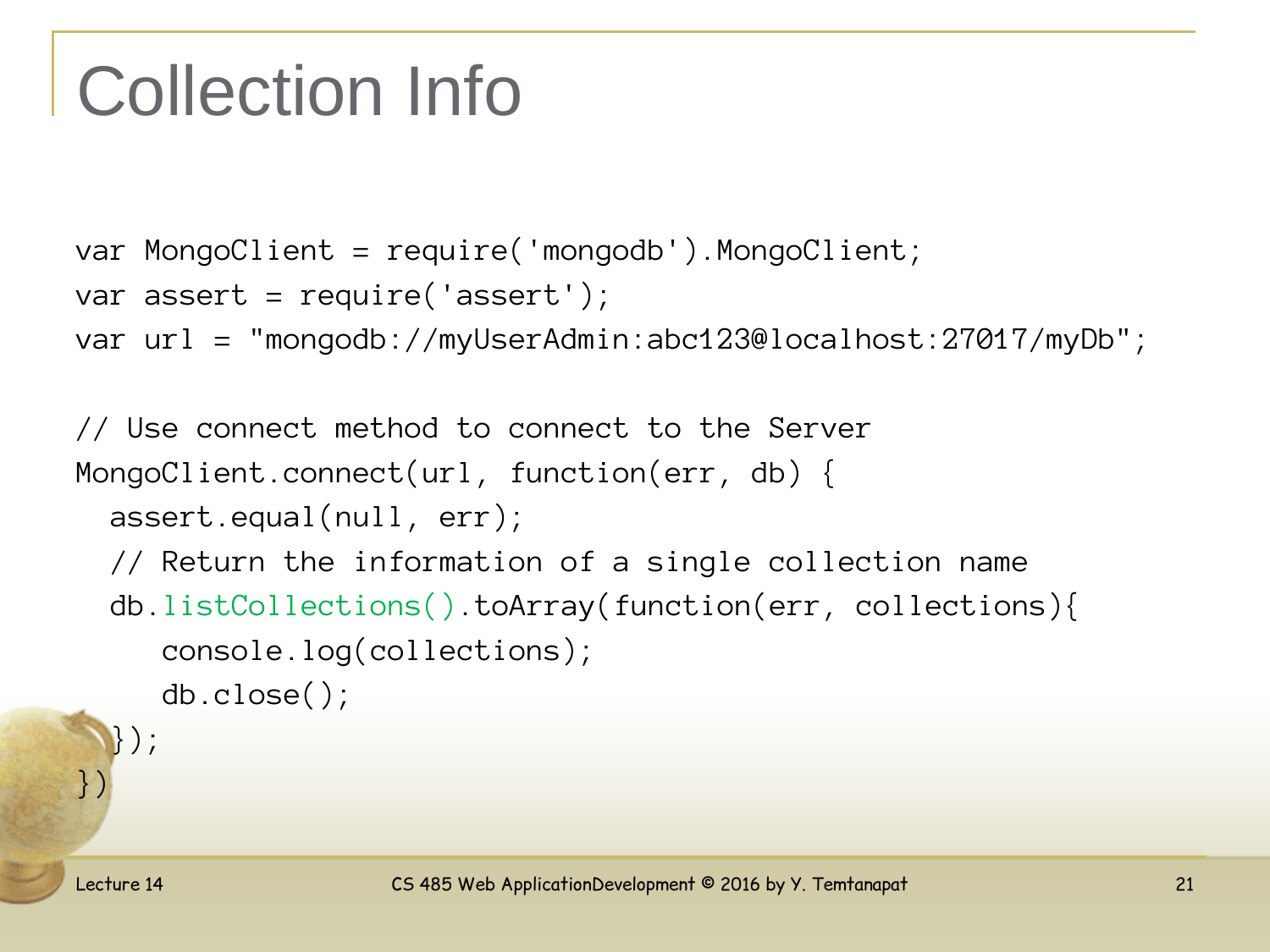

# Collection Info
var MongoClient = require('mongodb').MongoClient;
var assert = require('assert');
var url = "mongodb://myUserAdmin:abc123@localhost:27017/myDb";

// Use connect method to connect to the Server
MongoClient.connect(url, function(err, db) {
  assert.equal(null, err);
  // Return the information of a single collection name
  db.listCollections().toArray(function(err, collections){
     console.log(collections);
     db.close();
  });
})

Lecture 14
CS 485 Web ApplicationDevelopment © 2016 by Y. Temtanapat
21